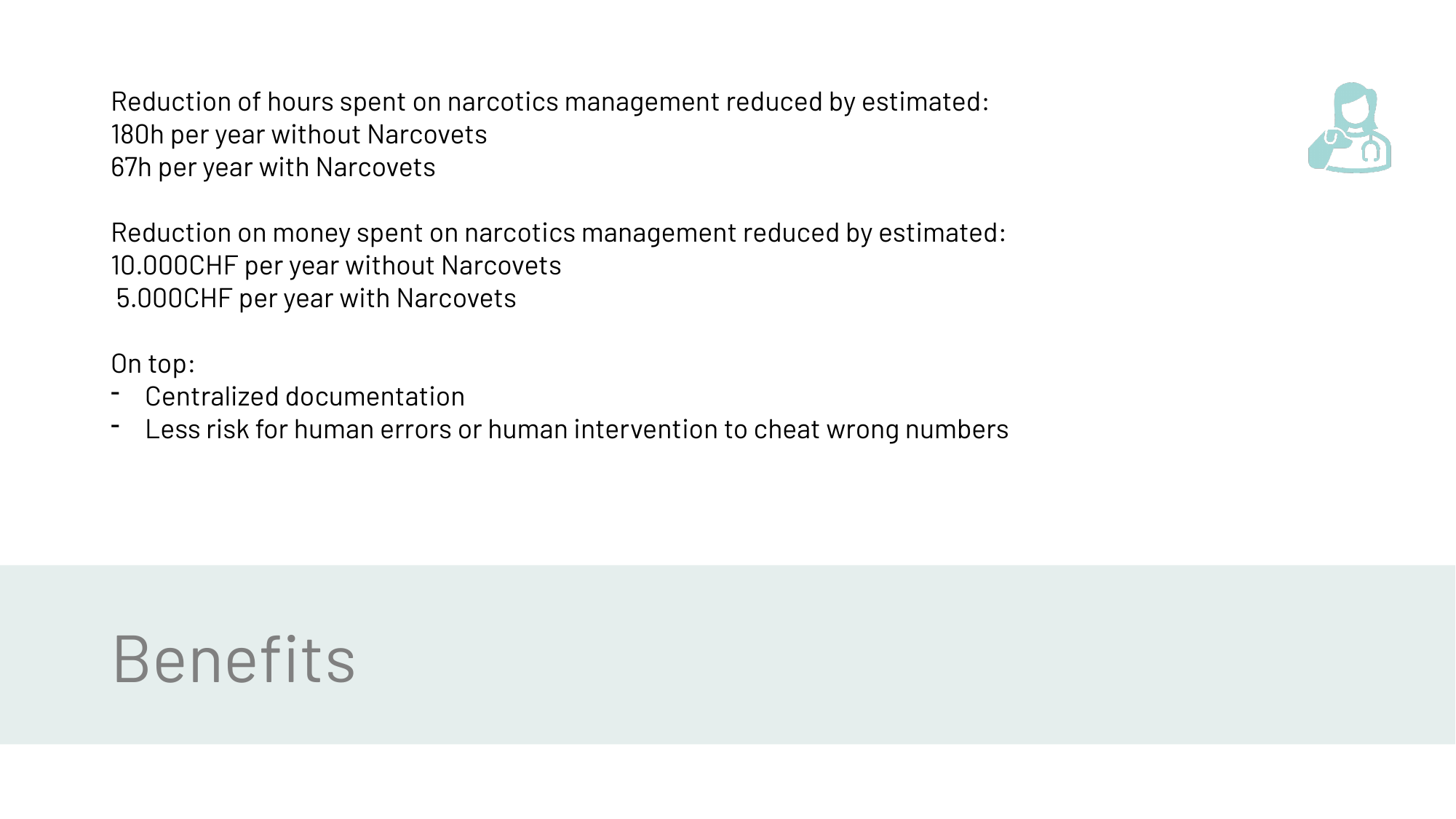

Reduction of hours spent on narcotics management reduced by estimated:
180h per year without Narcovets
67h per year with Narcovets

Reduction on money spent on narcotics management reduced by estimated:
10.000CHF per year without Narcovets
 5.000CHF per year with Narcovets

On top:
Centralized documentation
Less risk for human errors or human intervention to cheat wrong numbers
# Benefits